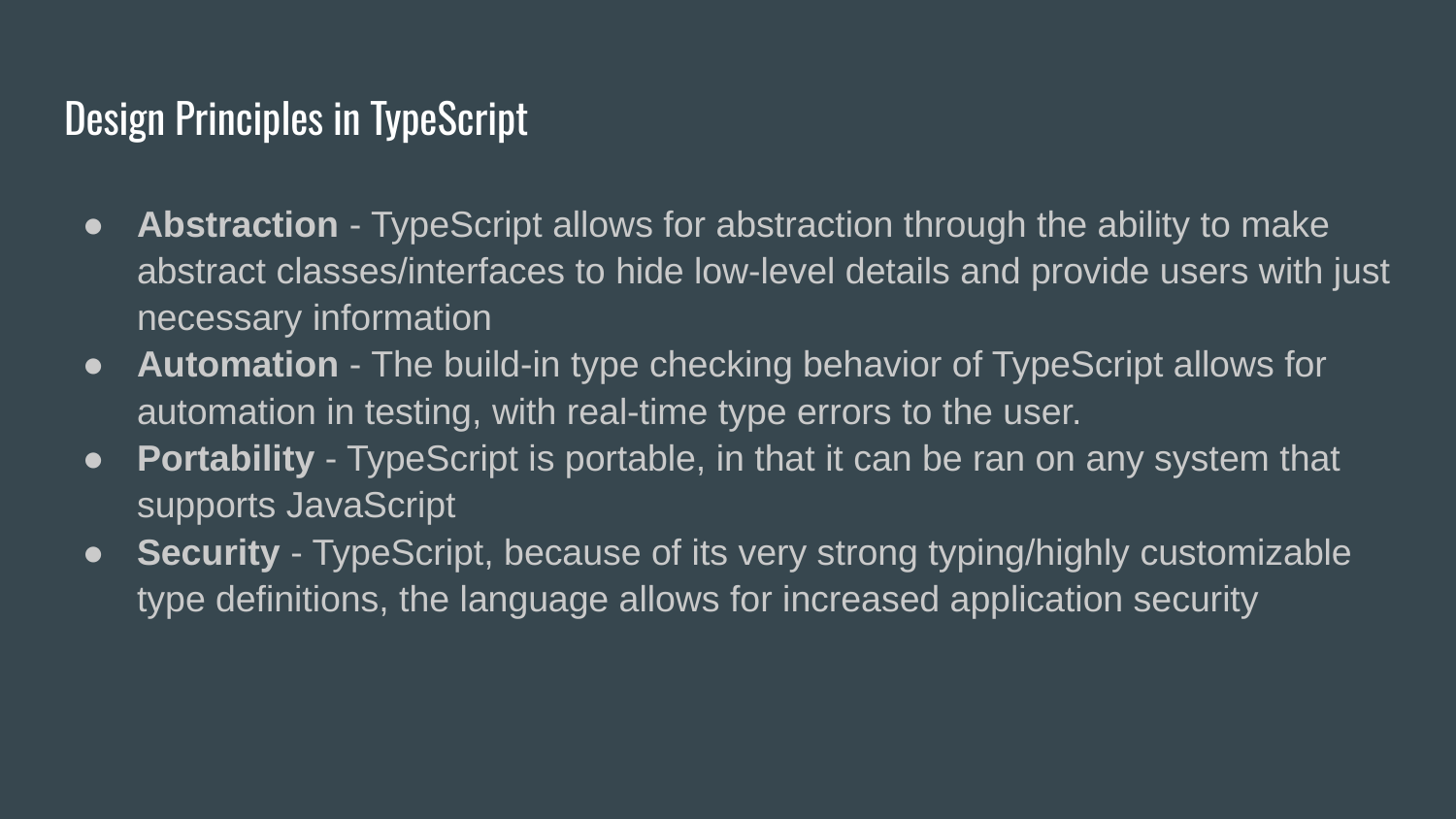

# Design Principles in TypeScript
Abstraction - TypeScript allows for abstraction through the ability to make abstract classes/interfaces to hide low-level details and provide users with just necessary information
Automation - The build-in type checking behavior of TypeScript allows for automation in testing, with real-time type errors to the user.
Portability - TypeScript is portable, in that it can be ran on any system that supports JavaScript
Security - TypeScript, because of its very strong typing/highly customizable type definitions, the language allows for increased application security